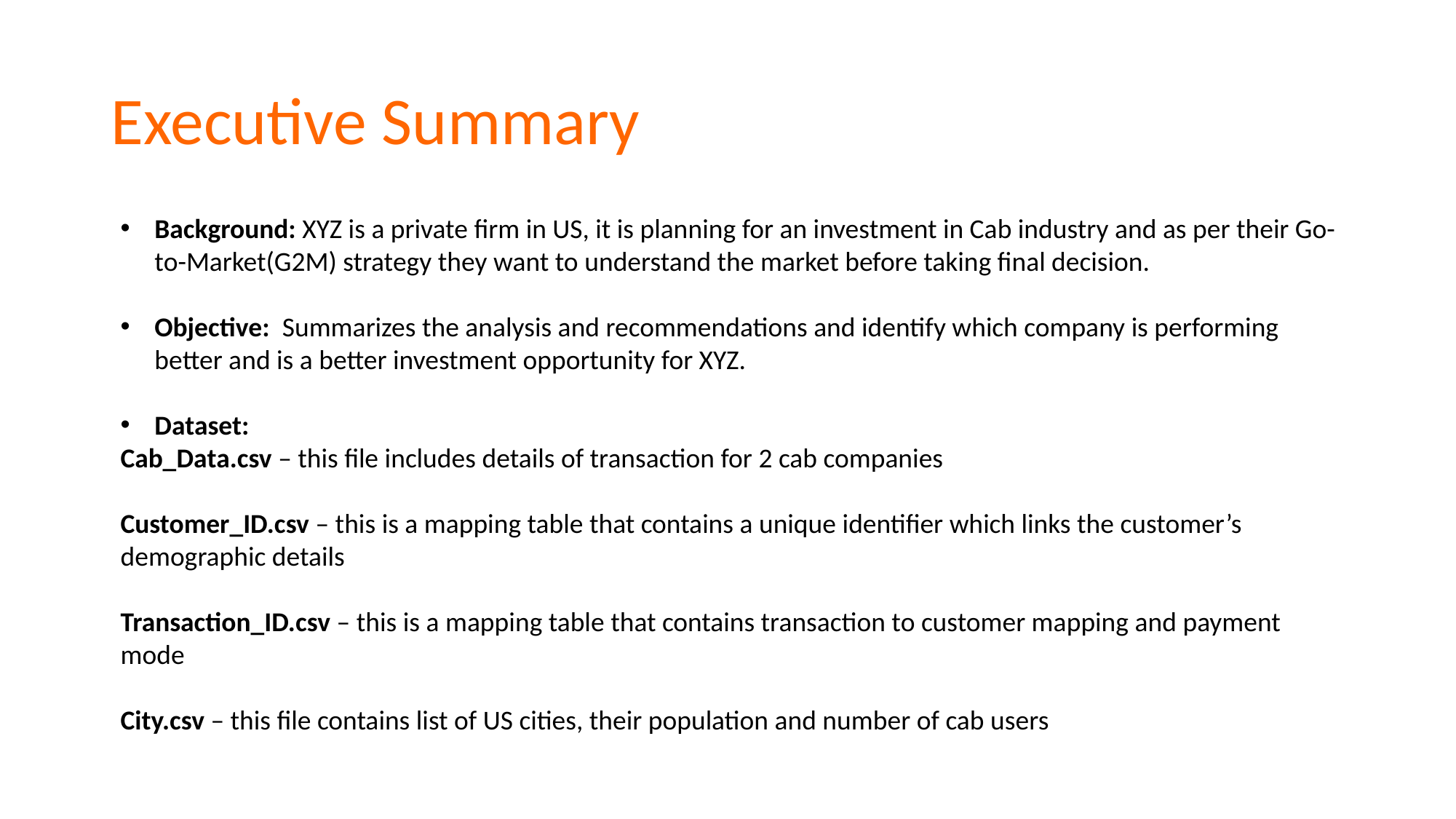

# Executive Summary
Background: XYZ is a private firm in US, it is planning for an investment in Cab industry and as per their Go-to-Market(G2M) strategy they want to understand the market before taking final decision.

Objective:  Summarizes the analysis and recommendations and identify which company is performing better and is a better investment opportunity for XYZ.

Dataset:
Cab_Data.csv – this file includes details of transaction for 2 cab companies

Customer_ID.csv – this is a mapping table that contains a unique identifier which links the customer’s demographic details

Transaction_ID.csv – this is a mapping table that contains transaction to customer mapping and payment mode

City.csv – this file contains list of US cities, their population and number of cab users